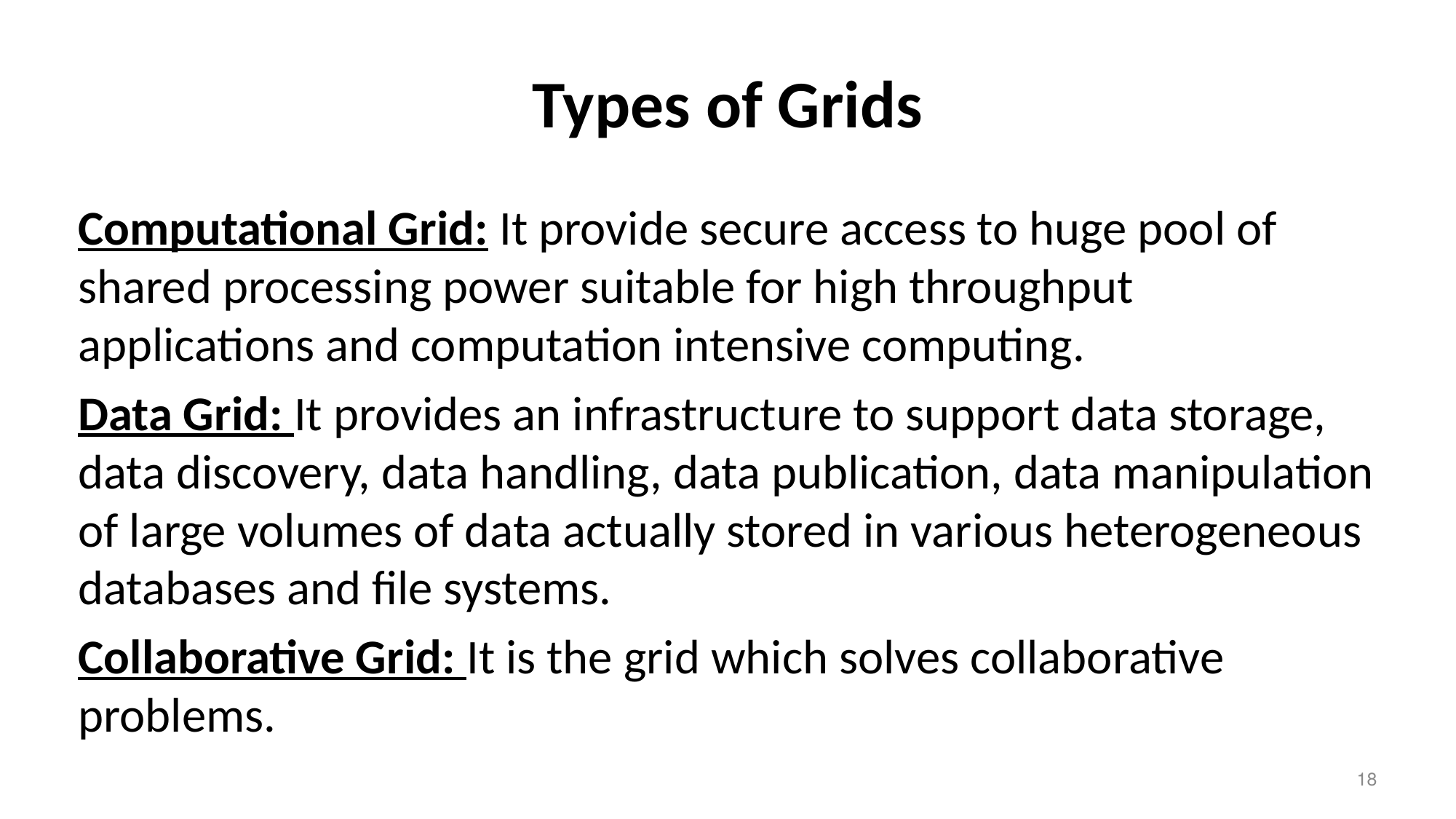

# Types of Grids
Computational Grid: It provide secure access to huge pool of shared processing power suitable for high throughput applications and computation intensive computing.
Data Grid: It provides an infrastructure to support data storage, data discovery, data handling, data publication, data manipulation of large volumes of data actually stored in various heterogeneous databases and file systems.
Collaborative Grid: It is the grid which solves collaborative problems.

18